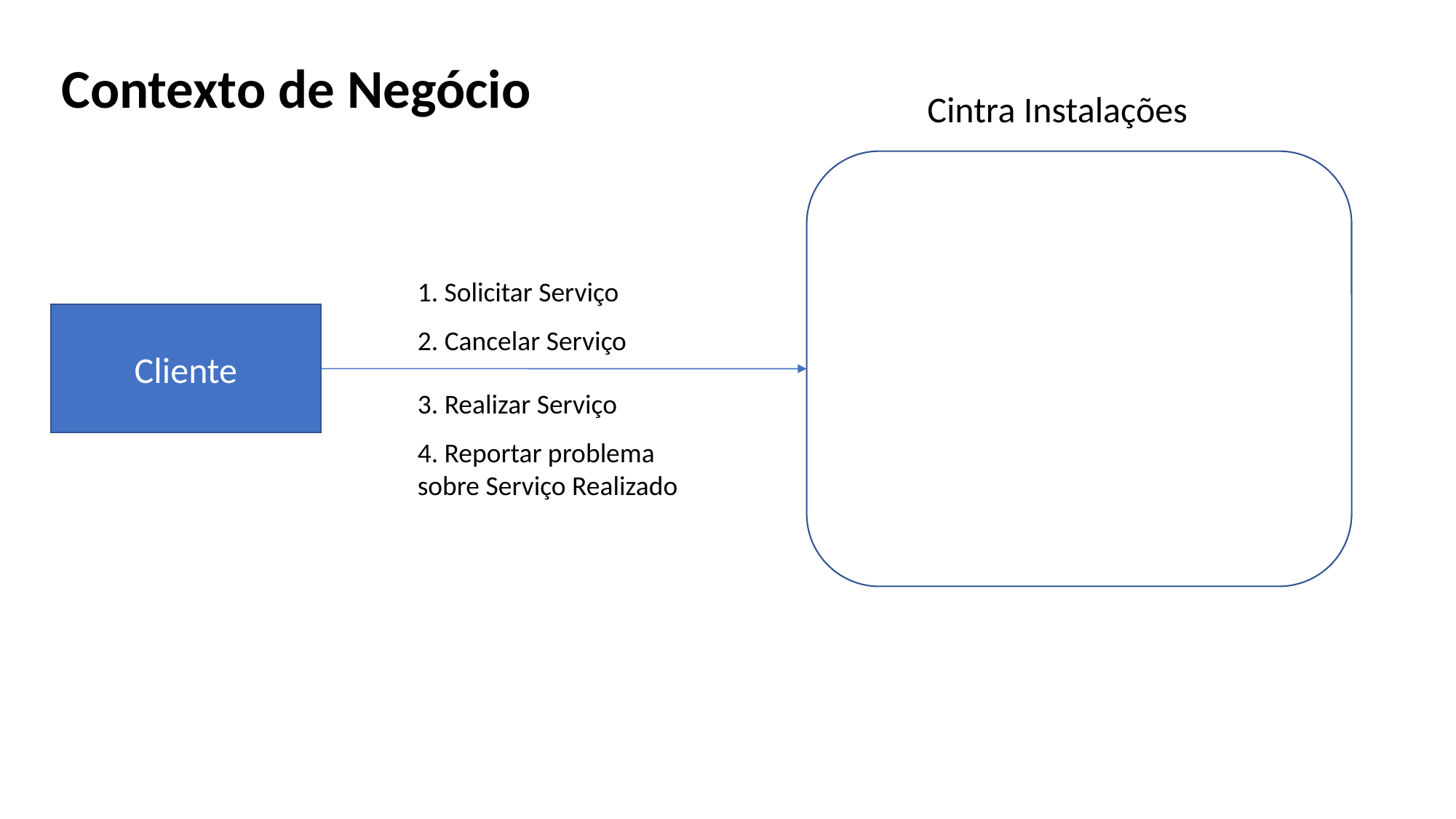

Contexto de Negócio
       Cintra Instalações

1. Solicitar Serviço
Cliente
2. Cancelar Serviço
3. Realizar Serviço
4. Reportar problema sobre Serviço Realizado